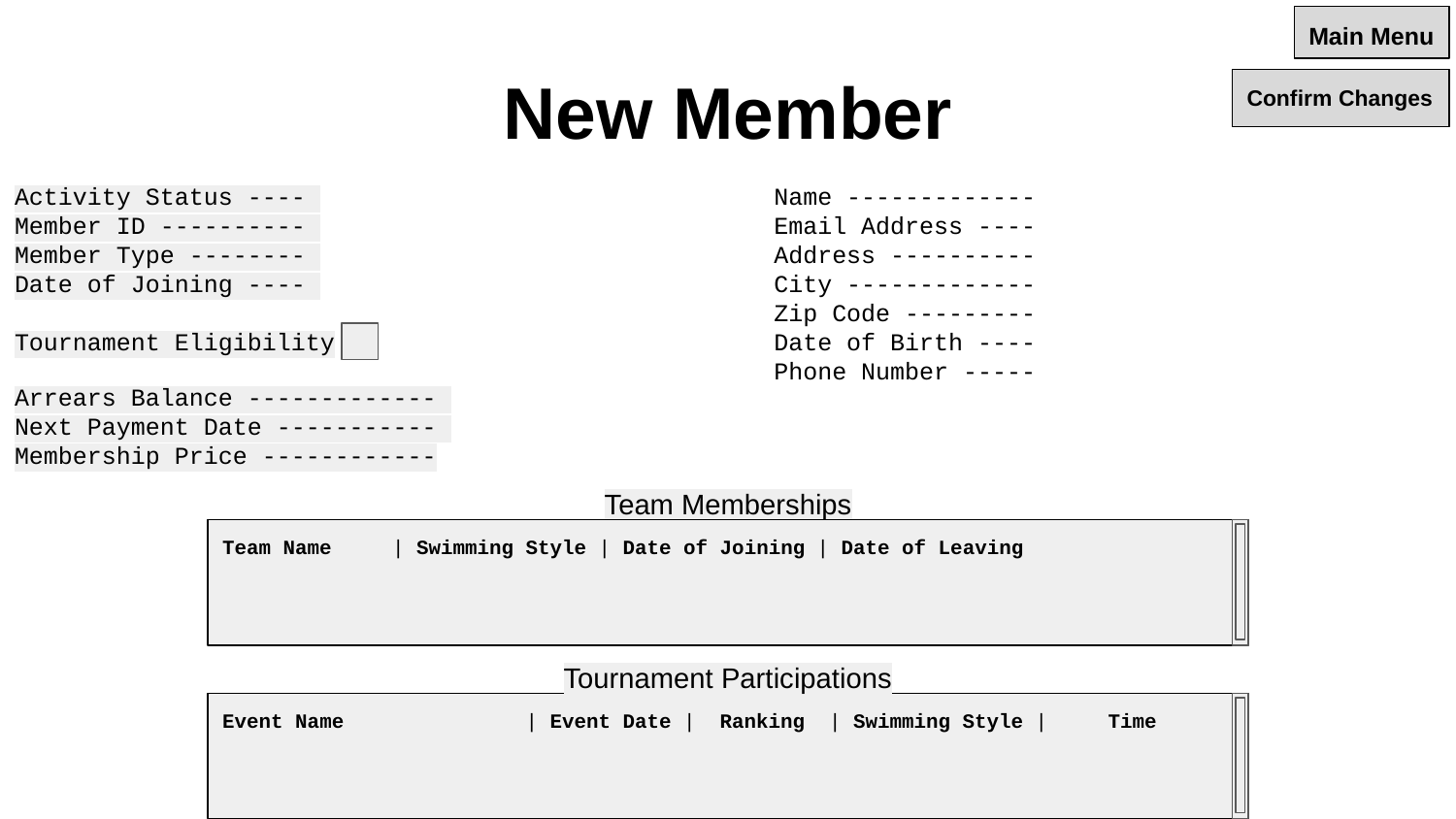

Main Menu
New Member
Confirm Changes
Name -------------
Email Address ----
Address ----------
City -------------
Zip Code ---------
Date of Birth ----
Phone Number -----
Activity Status ----
Member ID ----------
Member Type --------
Date of Joining ----

Tournament Eligibility

Arrears Balance -------------
Next Payment Date -----------
Membership Price ------------
Team Memberships
Team Name     | Swimming Style | Date of Joining | Date of Leaving

Tournament Participations
Event Name               | Event Date |  Ranking  | Swimming Style |     Time